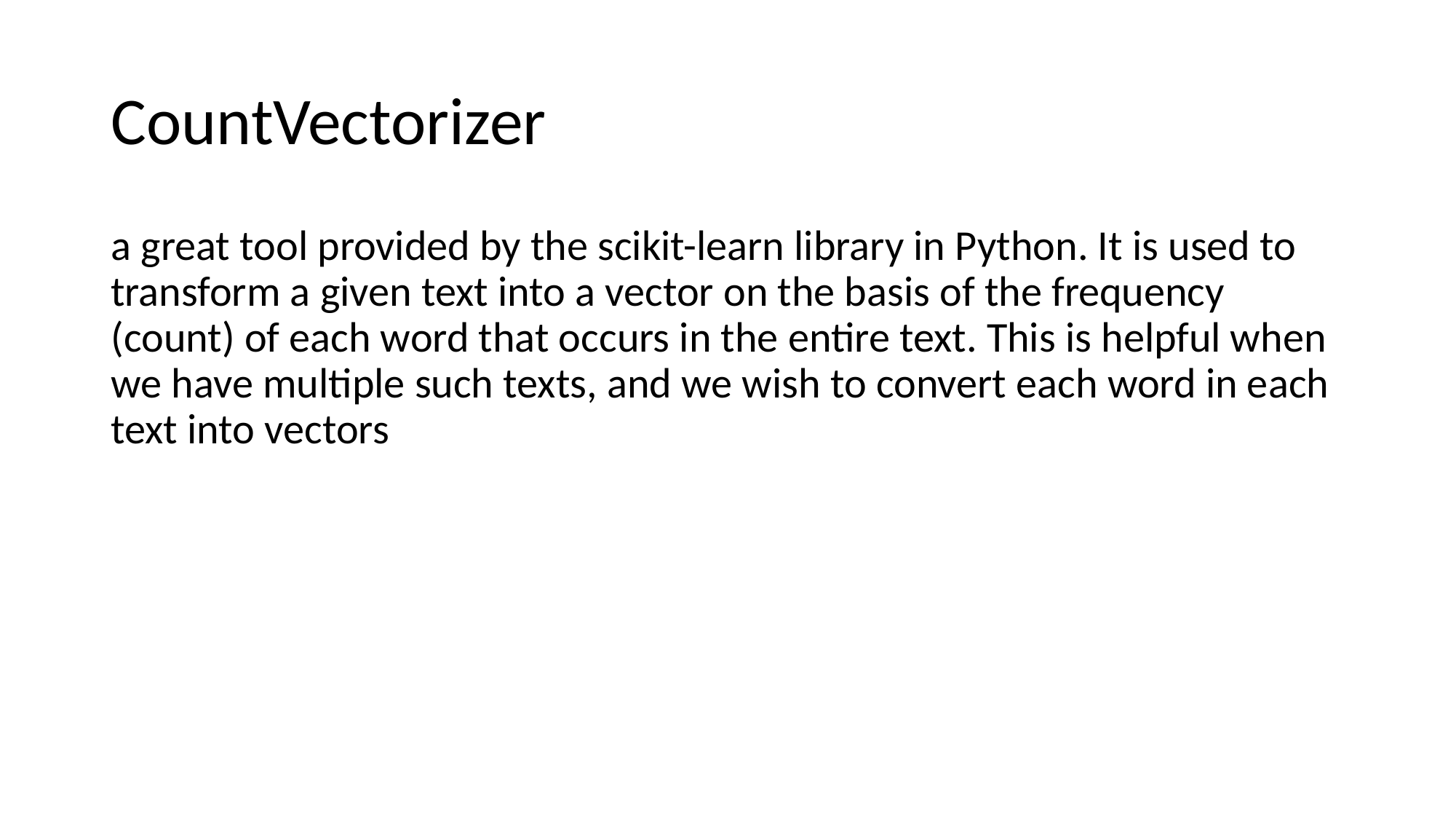

# CountVectorizer
a great tool provided by the scikit-learn library in Python. It is used to transform a given text into a vector on the basis of the frequency (count) of each word that occurs in the entire text. This is helpful when we have multiple such texts, and we wish to convert each word in each text into vectors